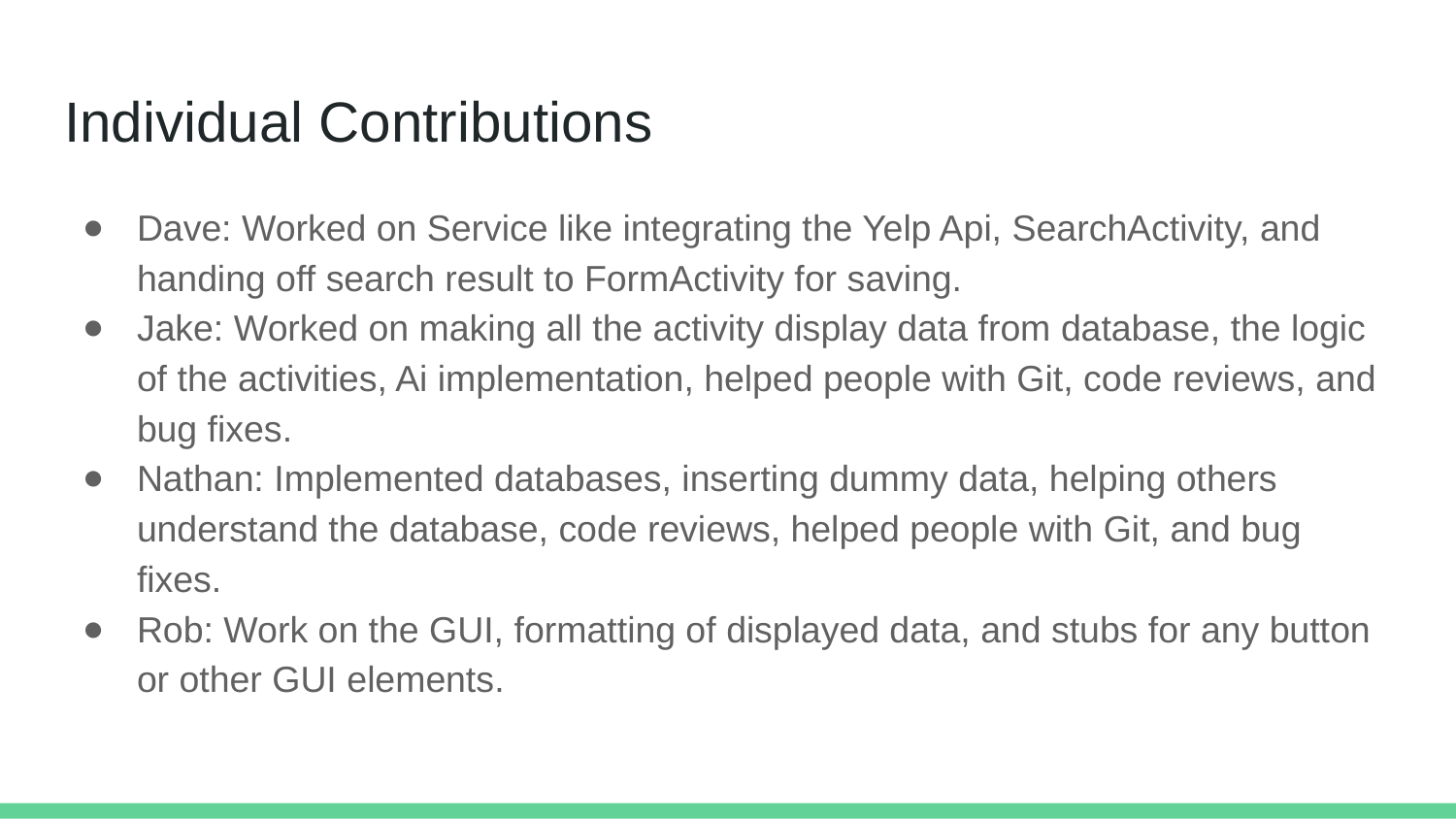

# Individual Contributions
Dave: Worked on Service like integrating the Yelp Api, SearchActivity, and handing off search result to FormActivity for saving.
Jake: Worked on making all the activity display data from database, the logic of the activities, Ai implementation, helped people with Git, code reviews, and bug fixes.
Nathan: Implemented databases, inserting dummy data, helping others understand the database, code reviews, helped people with Git, and bug fixes.
Rob: Work on the GUI, formatting of displayed data, and stubs for any button or other GUI elements.